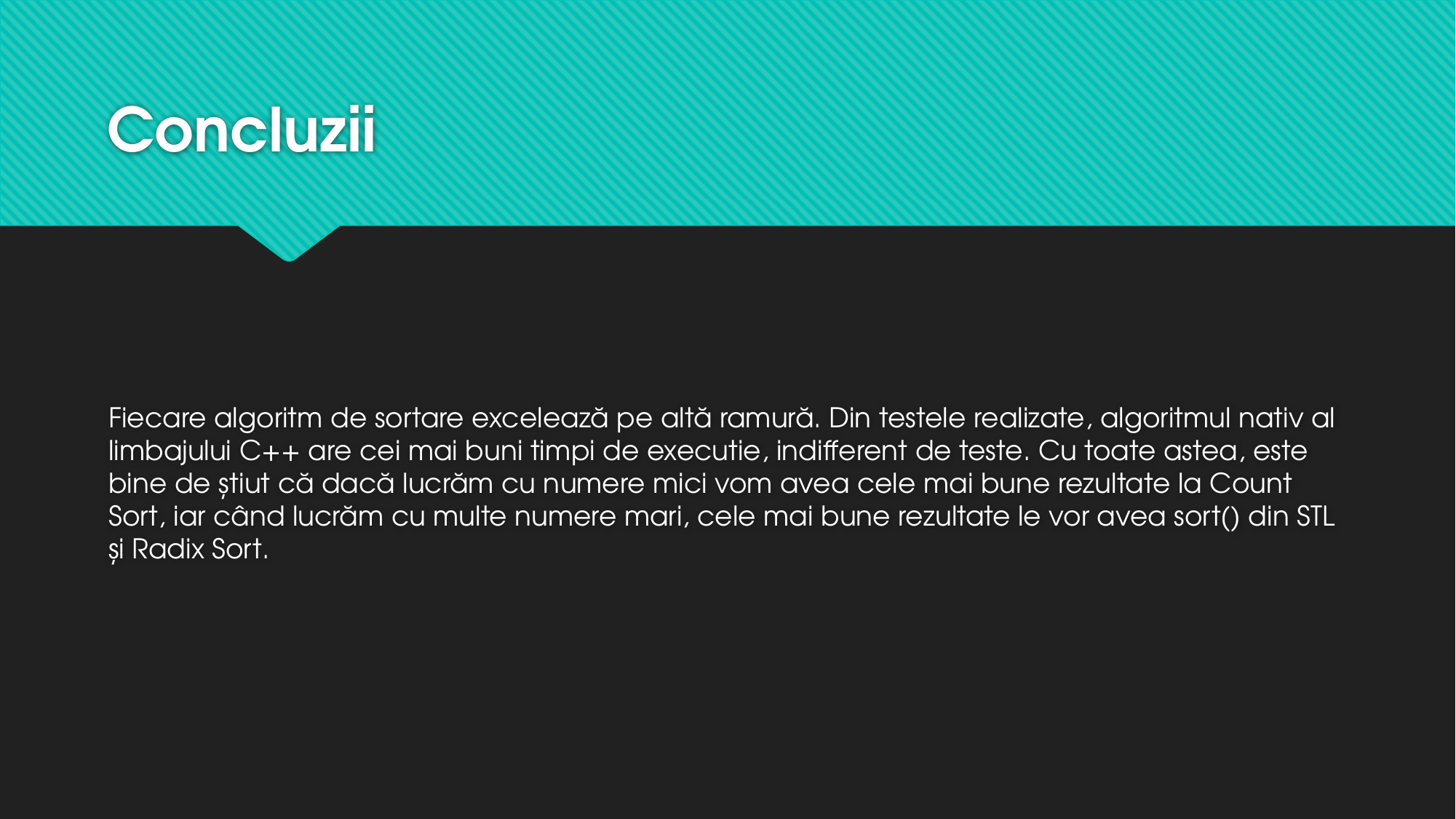

# Concluzii
Fiecare algoritm de sortare excelează pe altă ramură. Din testele realizate, algoritmul nativ al limbajului C++ are cei mai buni timpi de executie, indifferent de teste. Cu toate astea, este bine de știut că dacă lucrăm cu numere mici vom avea cele mai bune rezultate la Count Sort, iar când lucrăm cu multe numere mari, cele mai bune rezultate le vor avea sort() din STL și Radix Sort.